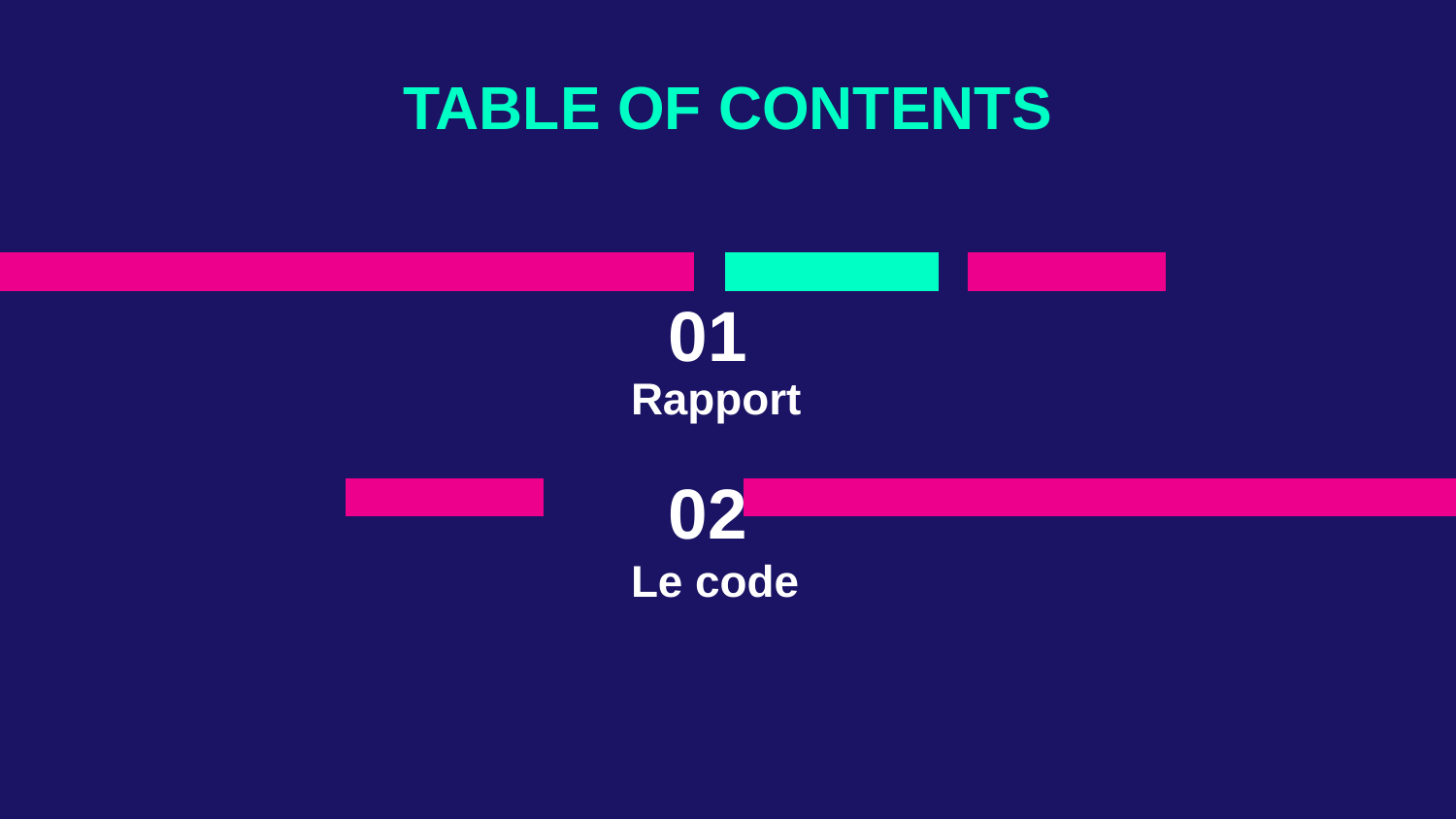

TABLE OF CONTENTS
# 01
Rapport
02
Le code